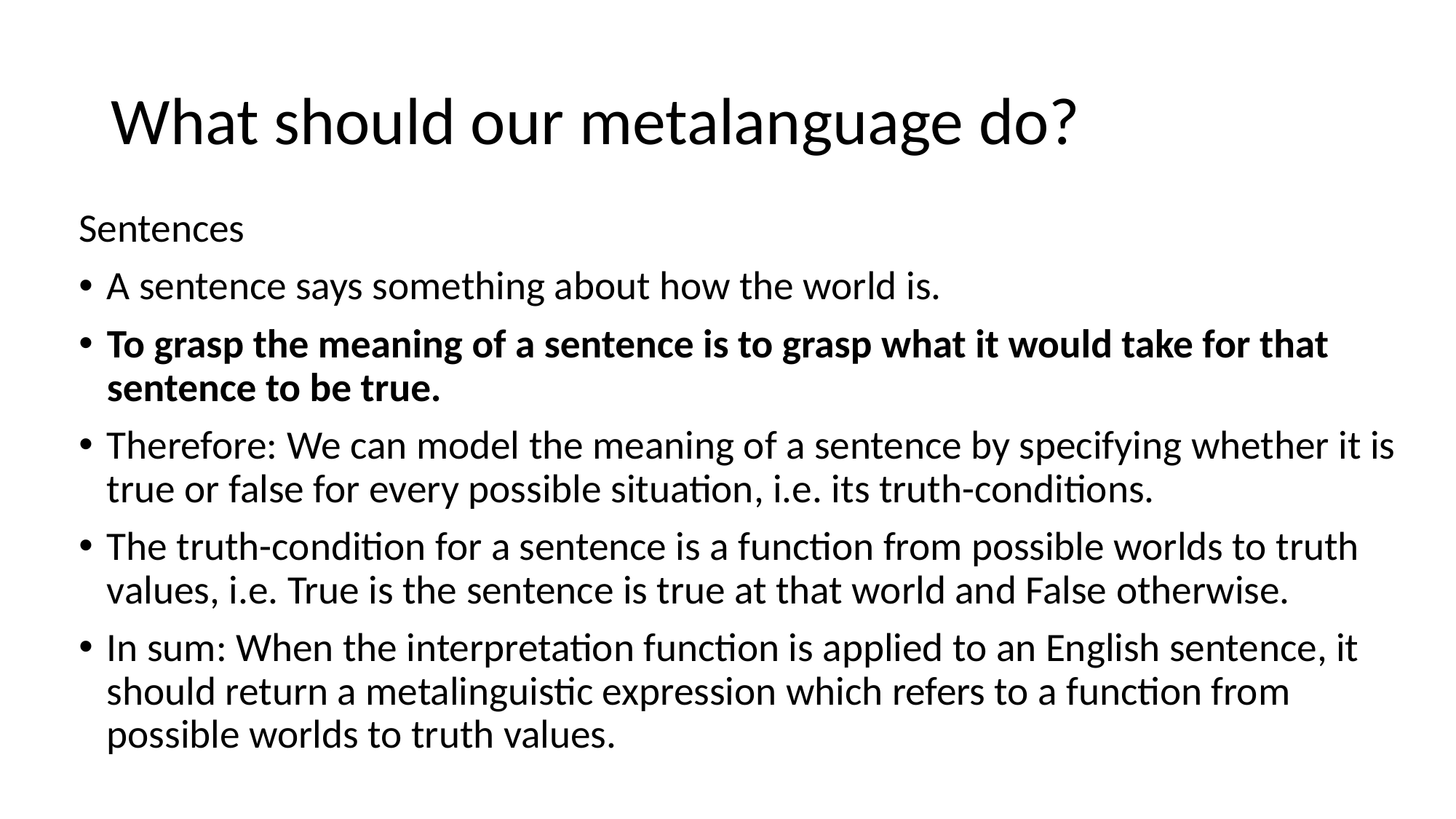

# What should our metalanguage do?
Sentences
A sentence says something about how the world is.
To grasp the meaning of a sentence is to grasp what it would take for that sentence to be true.
Therefore: We can model the meaning of a sentence by specifying whether it is true or false for every possible situation, i.e. its truth-conditions.
The truth-condition for a sentence is a function from possible worlds to truth values, i.e. True is the sentence is true at that world and False otherwise.
In sum: When the interpretation function is applied to an English sentence, it should return a metalinguistic expression which refers to a function from possible worlds to truth values.